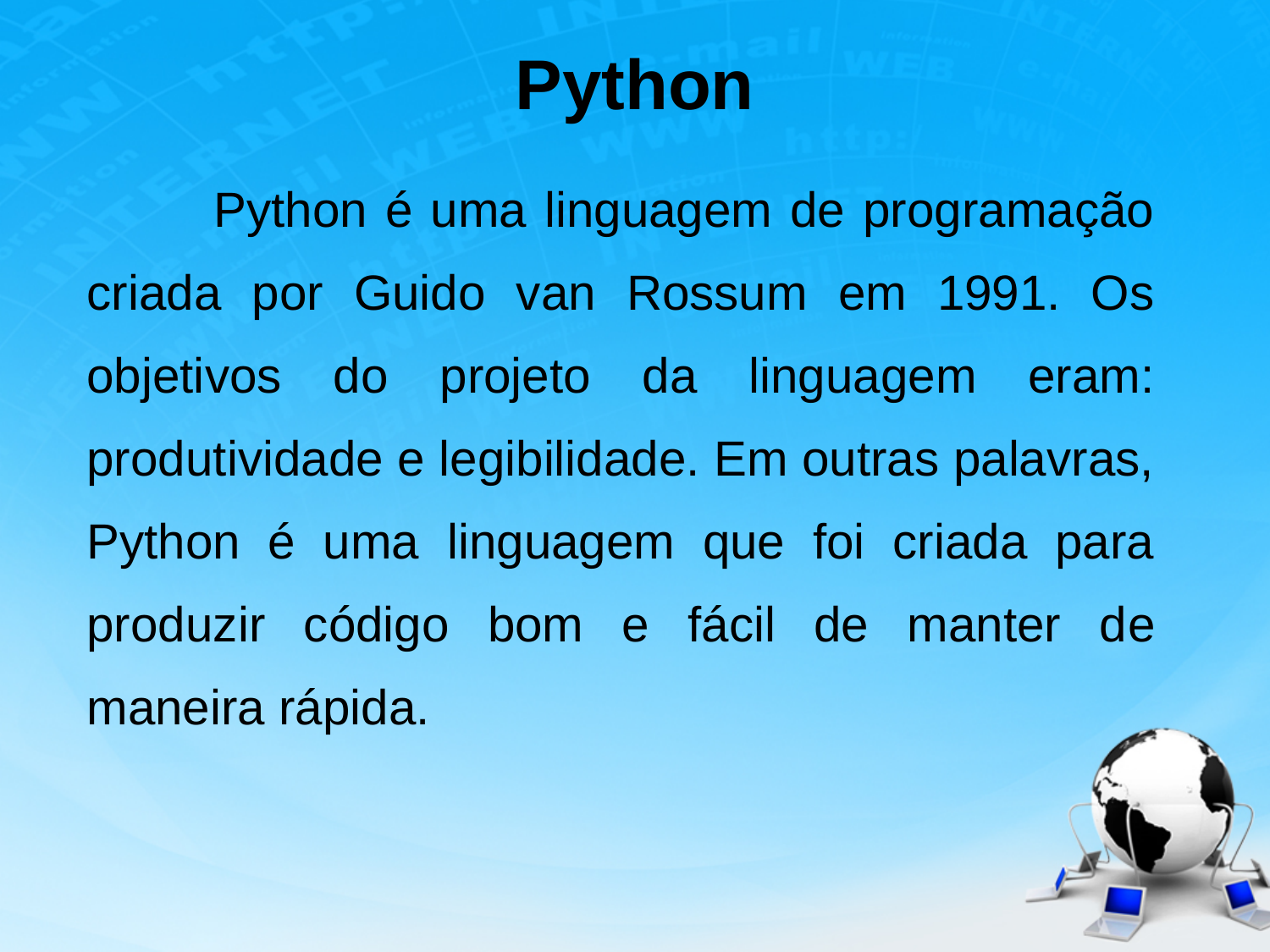

# Python
	Python é uma linguagem de programação criada por Guido van Rossum em 1991. Os objetivos do projeto da linguagem eram: produtividade e legibilidade. Em outras palavras, Python é uma linguagem que foi criada para produzir código bom e fácil de manter de maneira rápida.